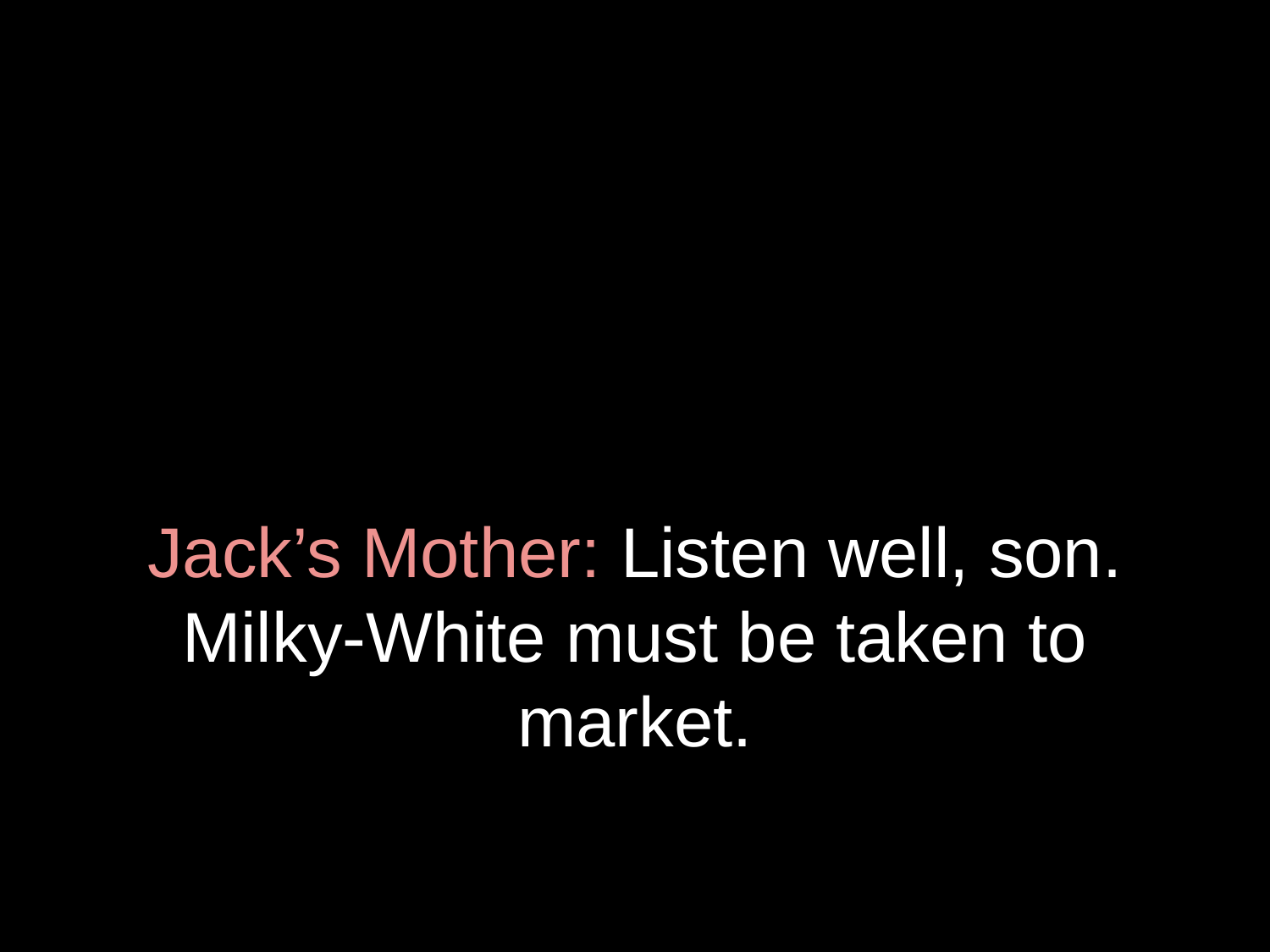

# Jack’s Mother: Listen well, son. Milky-White must be taken to market.